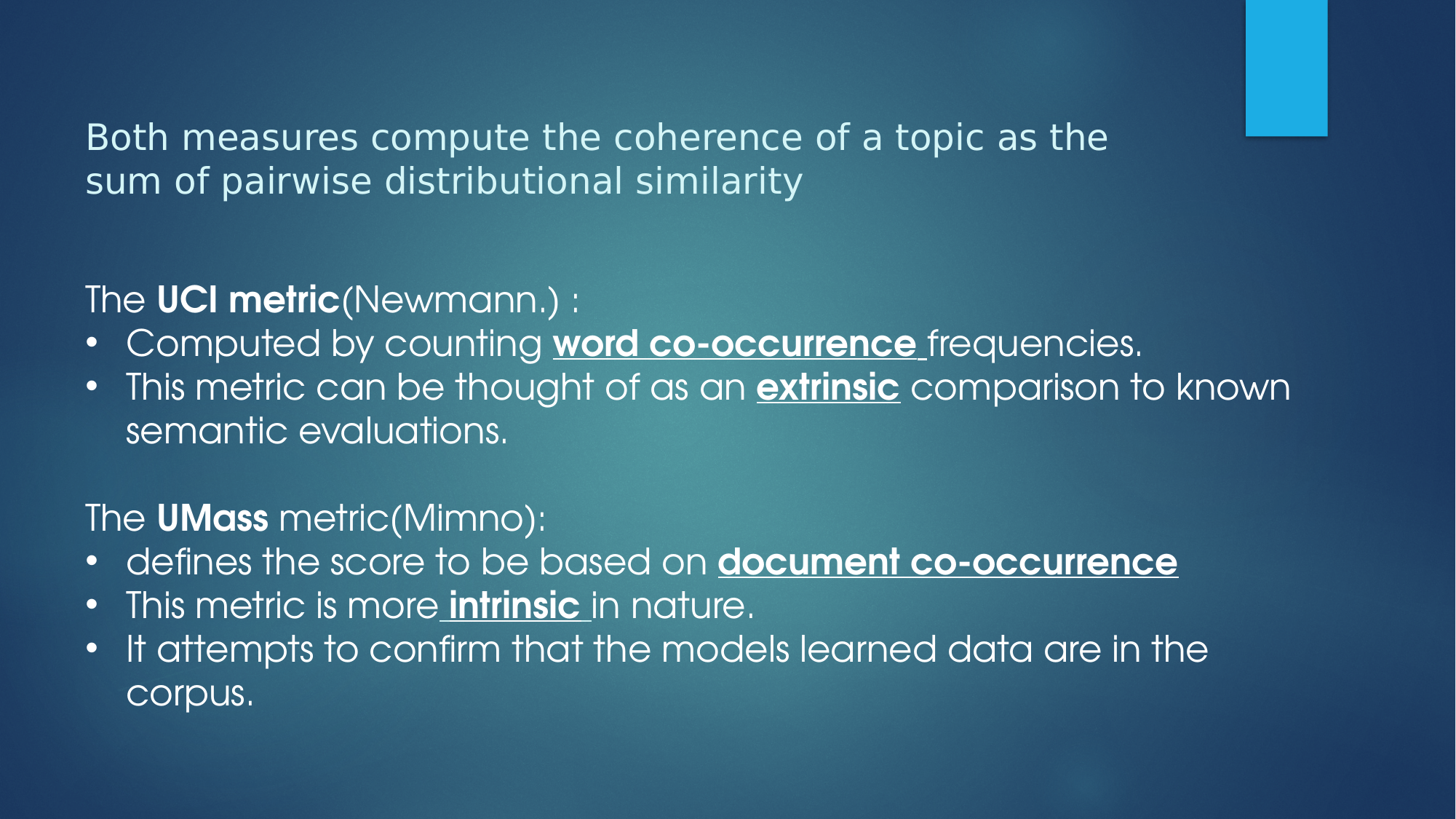

Both measures compute the coherence of a topic as the sum of pairwise distributional similarity
The UCI metric(Newmann.) :
Computed by counting word co-occurrence frequencies.
This metric can be thought of as an extrinsic comparison to known semantic evaluations.

The UMass metric(Mimno):
defines the score to be based on document co-occurrence
This metric is more intrinsic in nature.
It attempts to confirm that the models learned data are in the corpus.